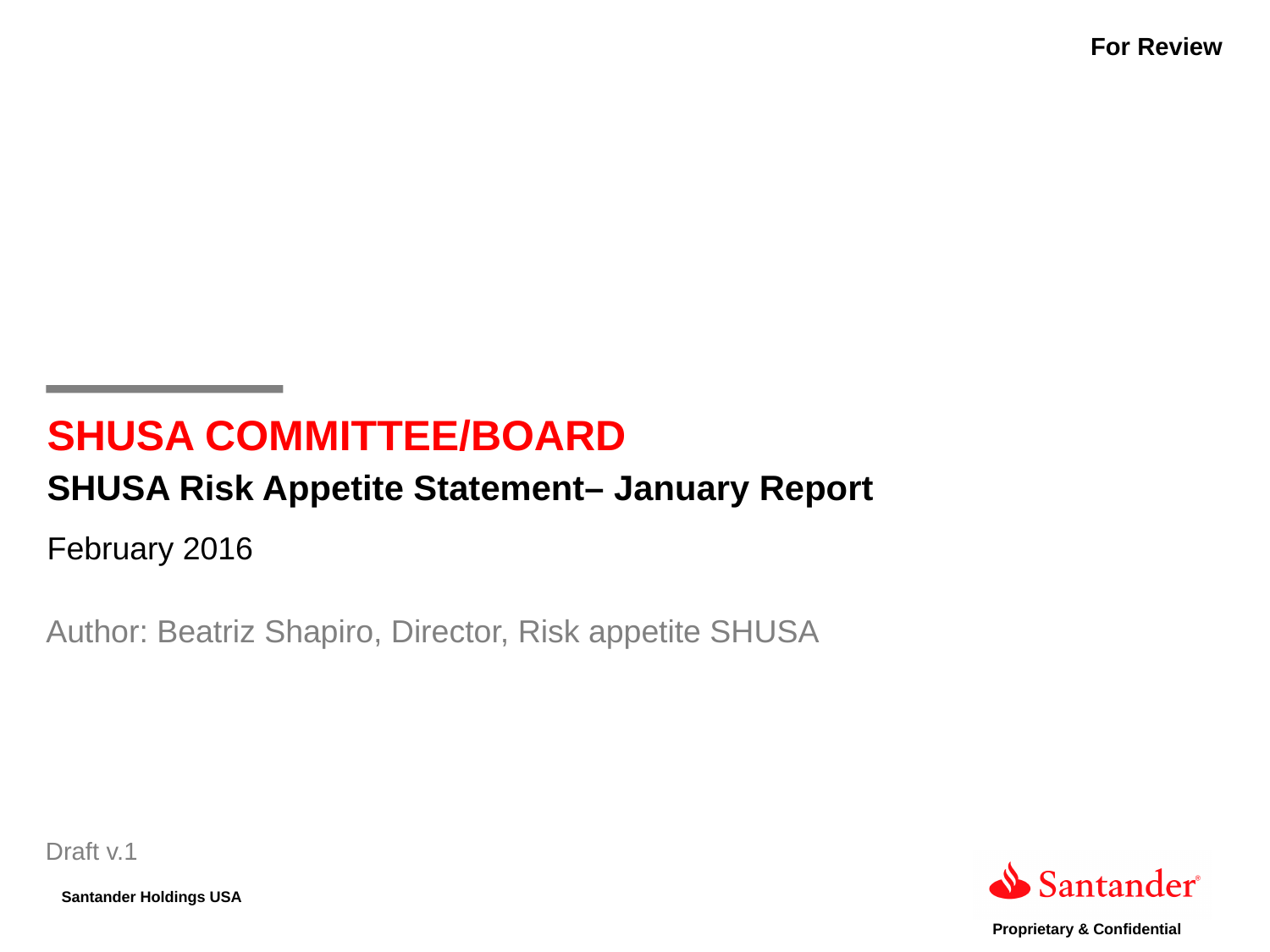

For Review
SHUSA COMMITTEE/BOARD
SHUSA Risk Appetite Statement– January Report
February 2016
Author: Beatriz Shapiro, Director, Risk appetite SHUSA

Draft v.1